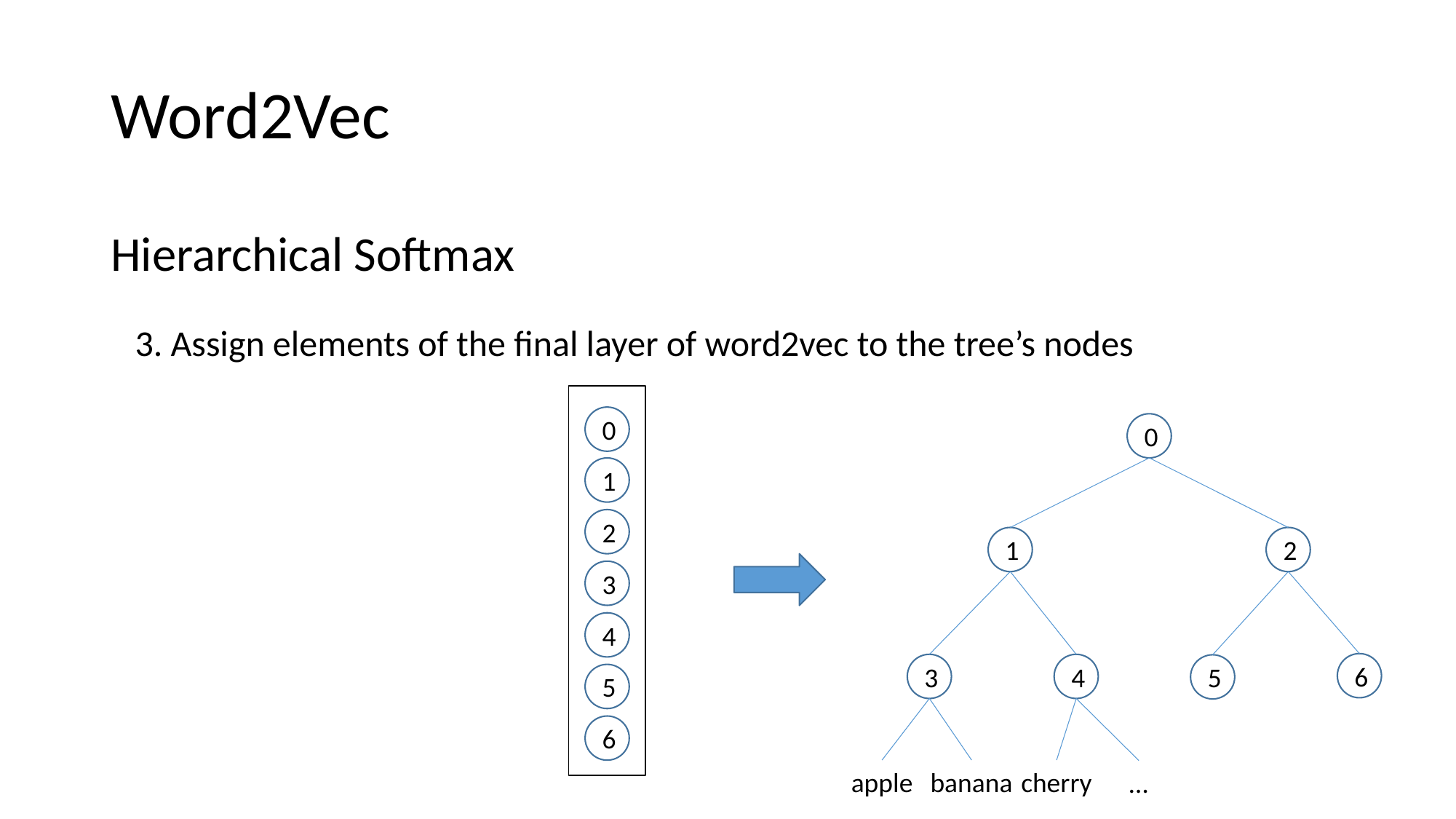

# Word2Vec
Hierarchical Softmax

3. Assign elements of the final layer of word2vec to the tree’s nodes

0
0
1
2
1
2

3
4
6
3
4
5
5
6
apple
banana
cherry
…